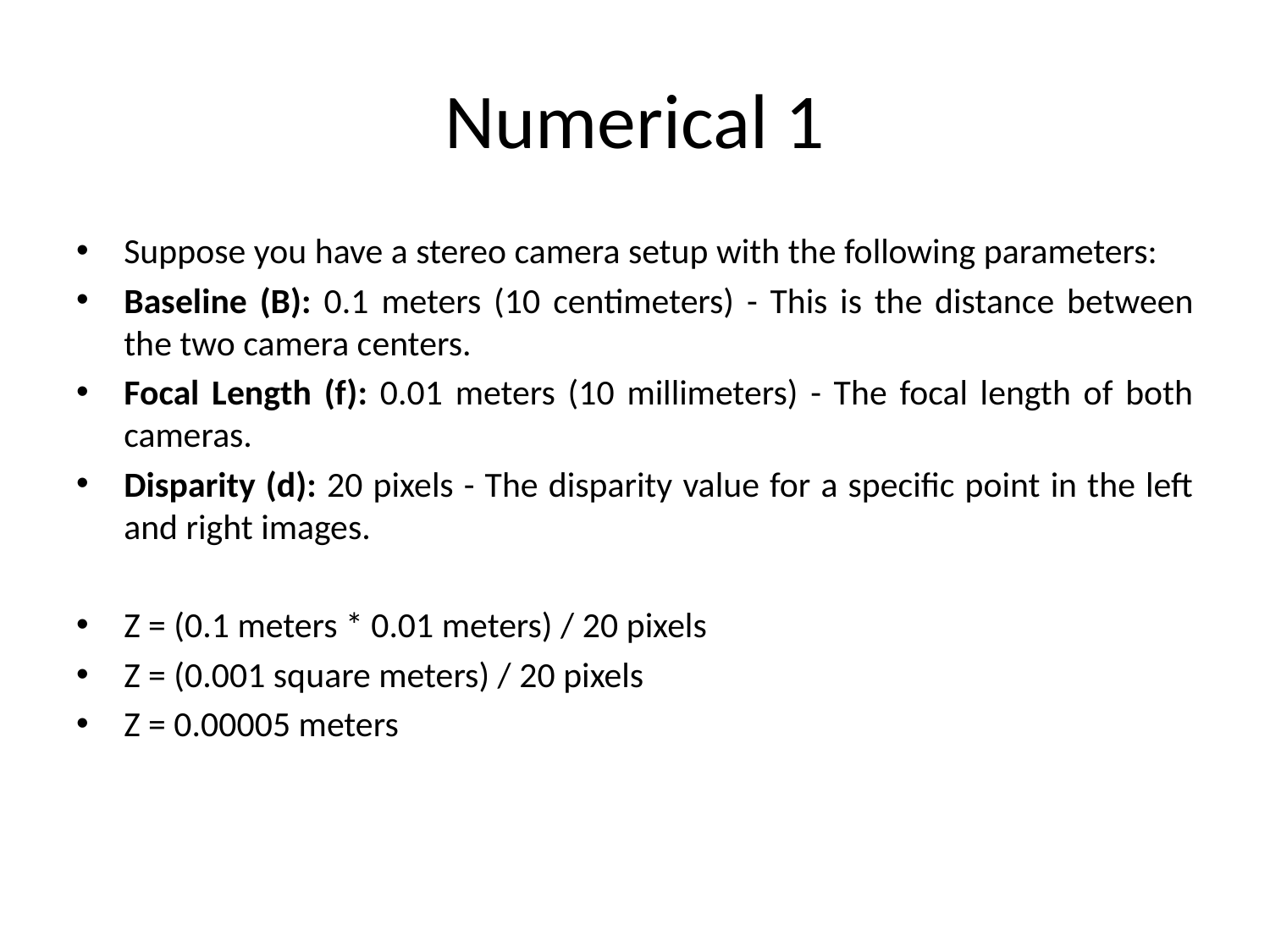

# Numerical 1
Suppose you have a stereo camera setup with the following parameters:
Baseline (B): 0.1 meters (10 centimeters) - This is the distance between the two camera centers.
Focal Length (f): 0.01 meters (10 millimeters) - The focal length of both cameras.
Disparity (d): 20 pixels - The disparity value for a specific point in the left and right images.

Z = (0.1 meters * 0.01 meters) / 20 pixels
Z = (0.001 square meters) / 20 pixels
Z = 0.00005 meters